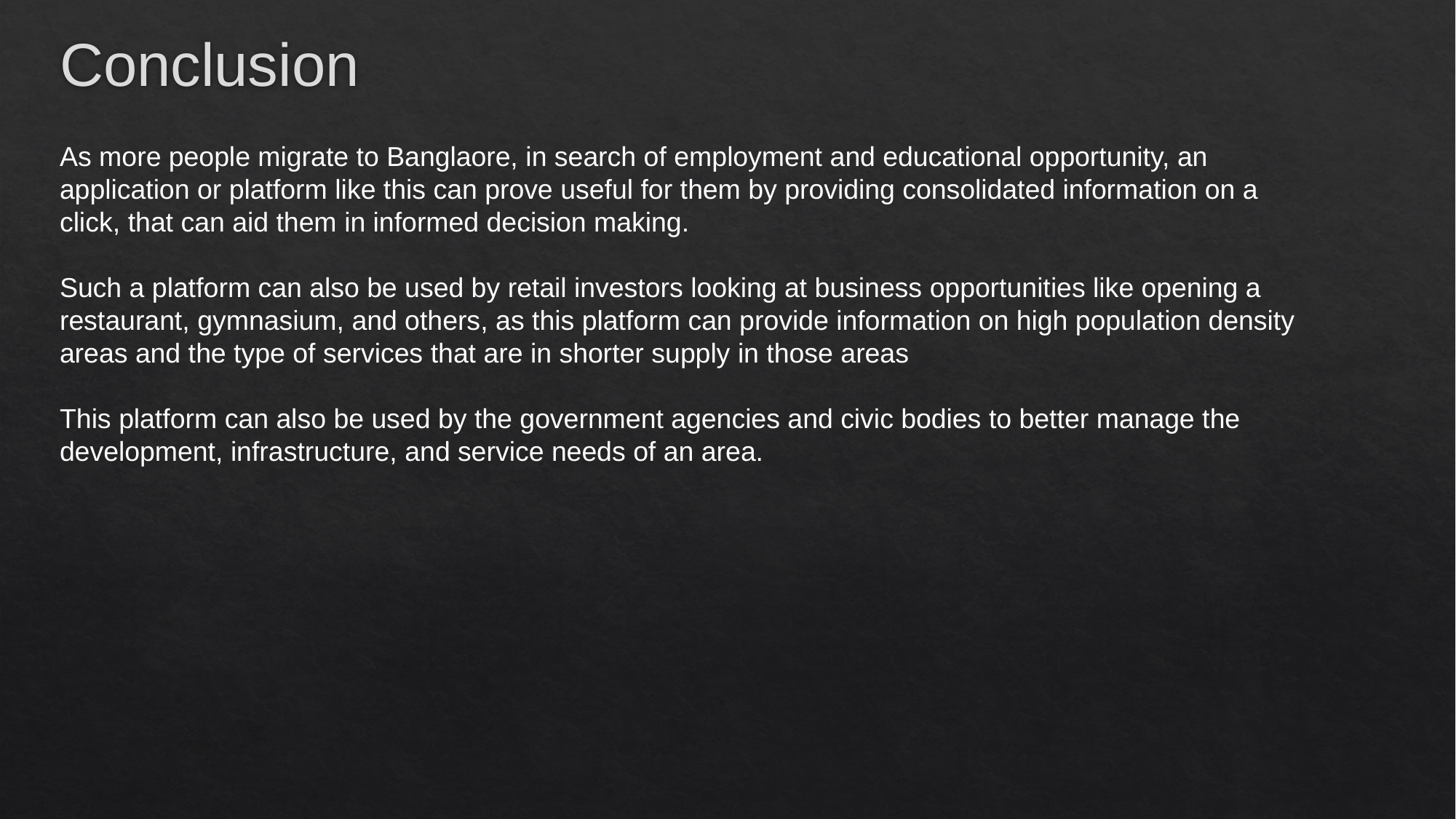

# Conclusion
As more people migrate to Banglaore, in search of employment and educational opportunity, an application or platform like this can prove useful for them by providing consolidated information on a click, that can aid them in informed decision making.

Such a platform can also be used by retail investors looking at business opportunities like opening a restaurant, gymnasium, and others, as this platform can provide information on high population density areas and the type of services that are in shorter supply in those areas

This platform can also be used by the government agencies and civic bodies to better manage the development, infrastructure, and service needs of an area.